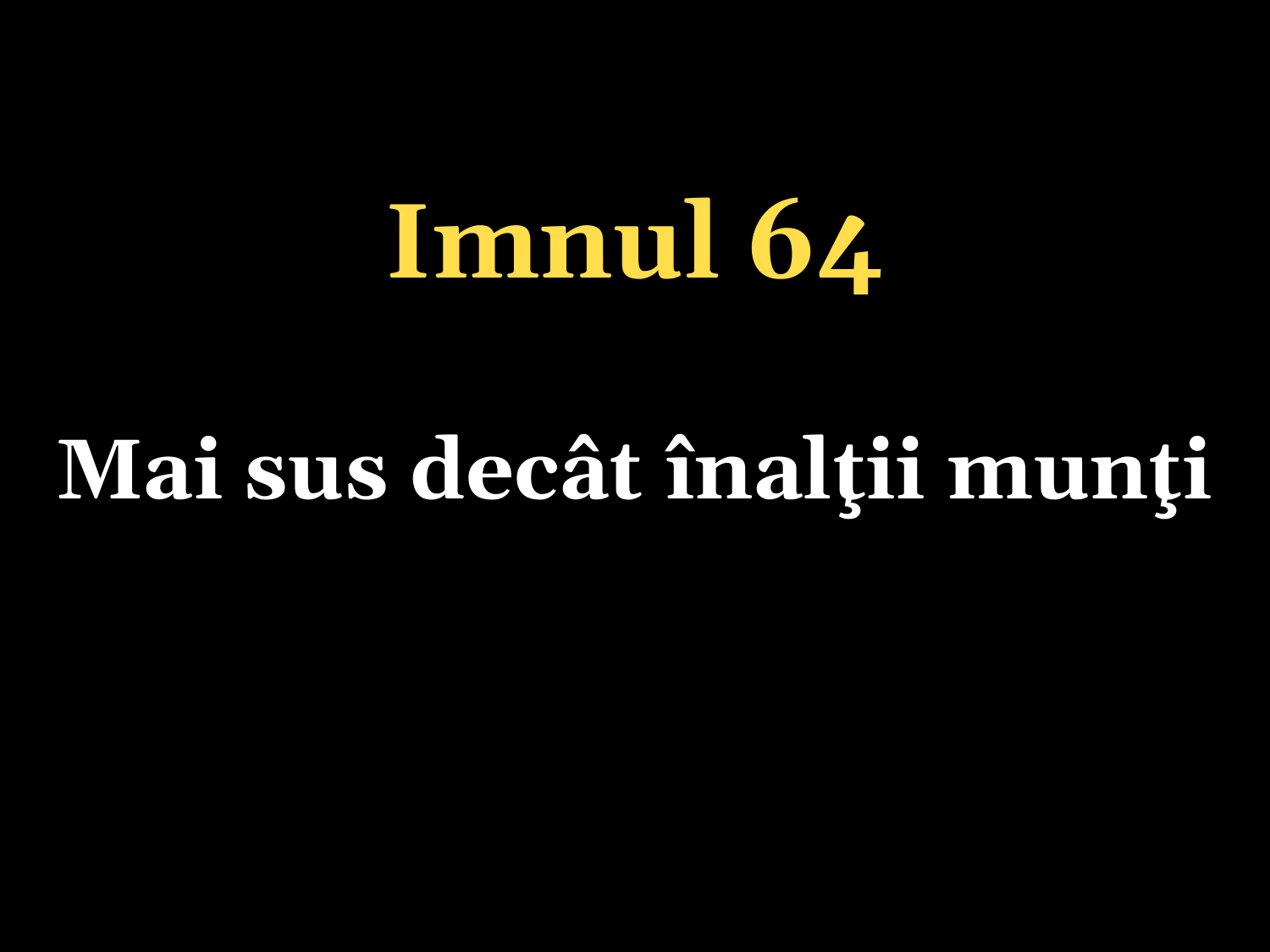

Imnul 64

Mai sus decât înalţii munţi